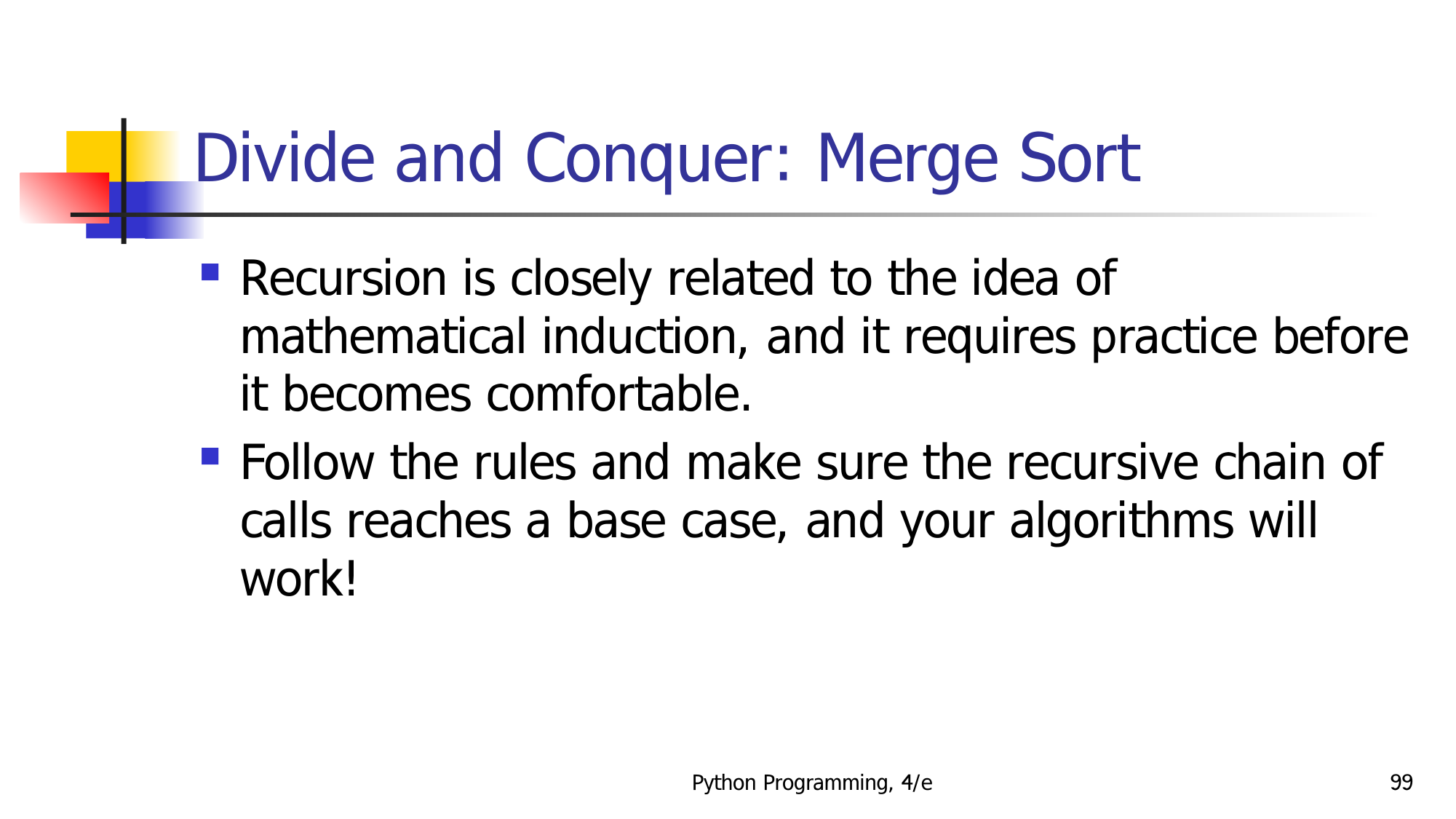

# Divide and Conquer: Merge Sort
Recursion is closely related to the idea of mathematical induction, and it requires practice before it becomes comfortable.
Follow the rules and make sure the recursive chain of calls reaches a base case, and your algorithms will work!
Python Programming, 4/e
99